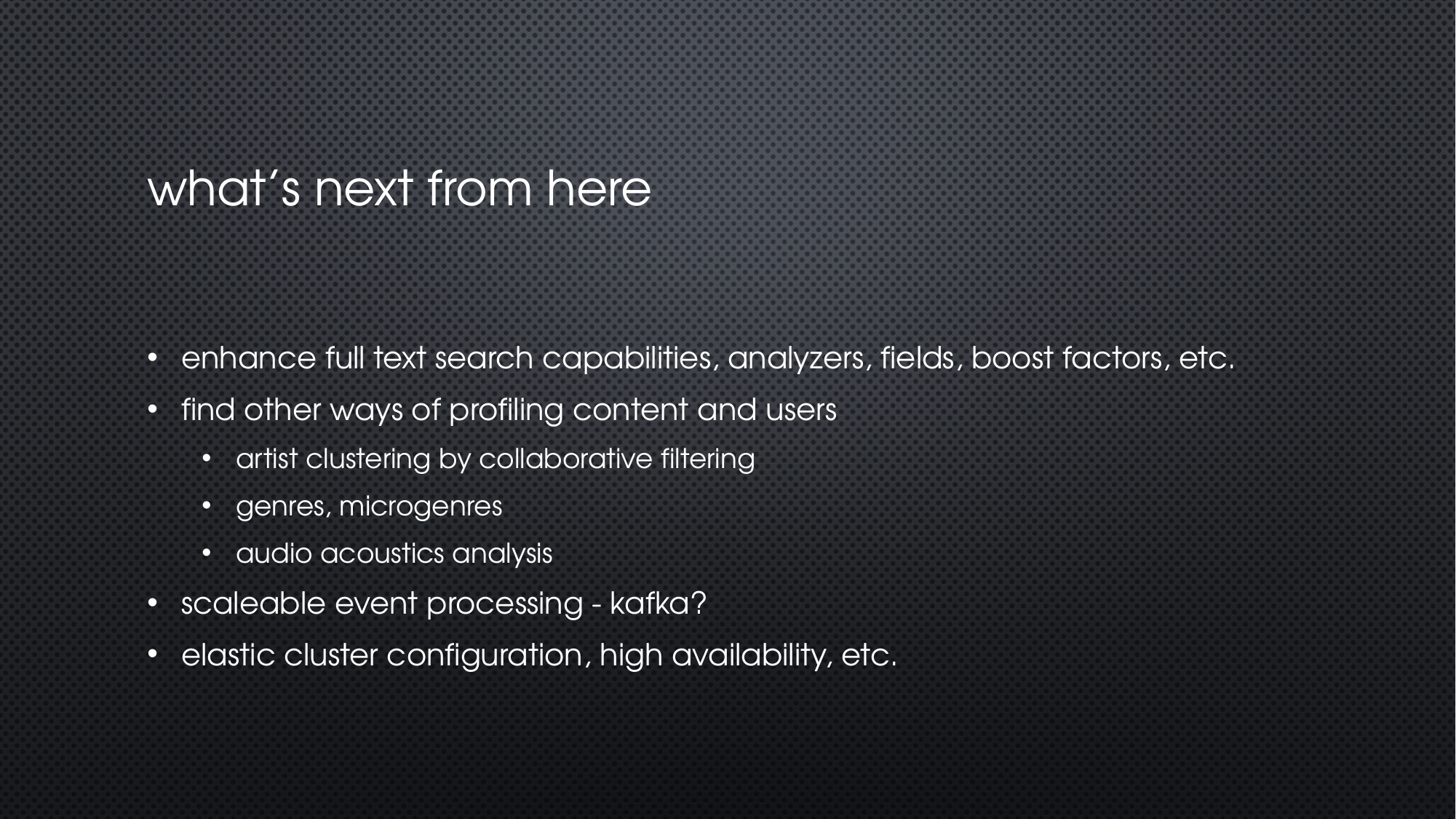

# what’s next from here
enhance full text search capabilities, analyzers, fields, boost factors, etc.
find other ways of profiling content and users
artist clustering by collaborative filtering
genres, microgenres
audio acoustics analysis
scaleable event processing - kafka?
elastic cluster configuration, high availability, etc.